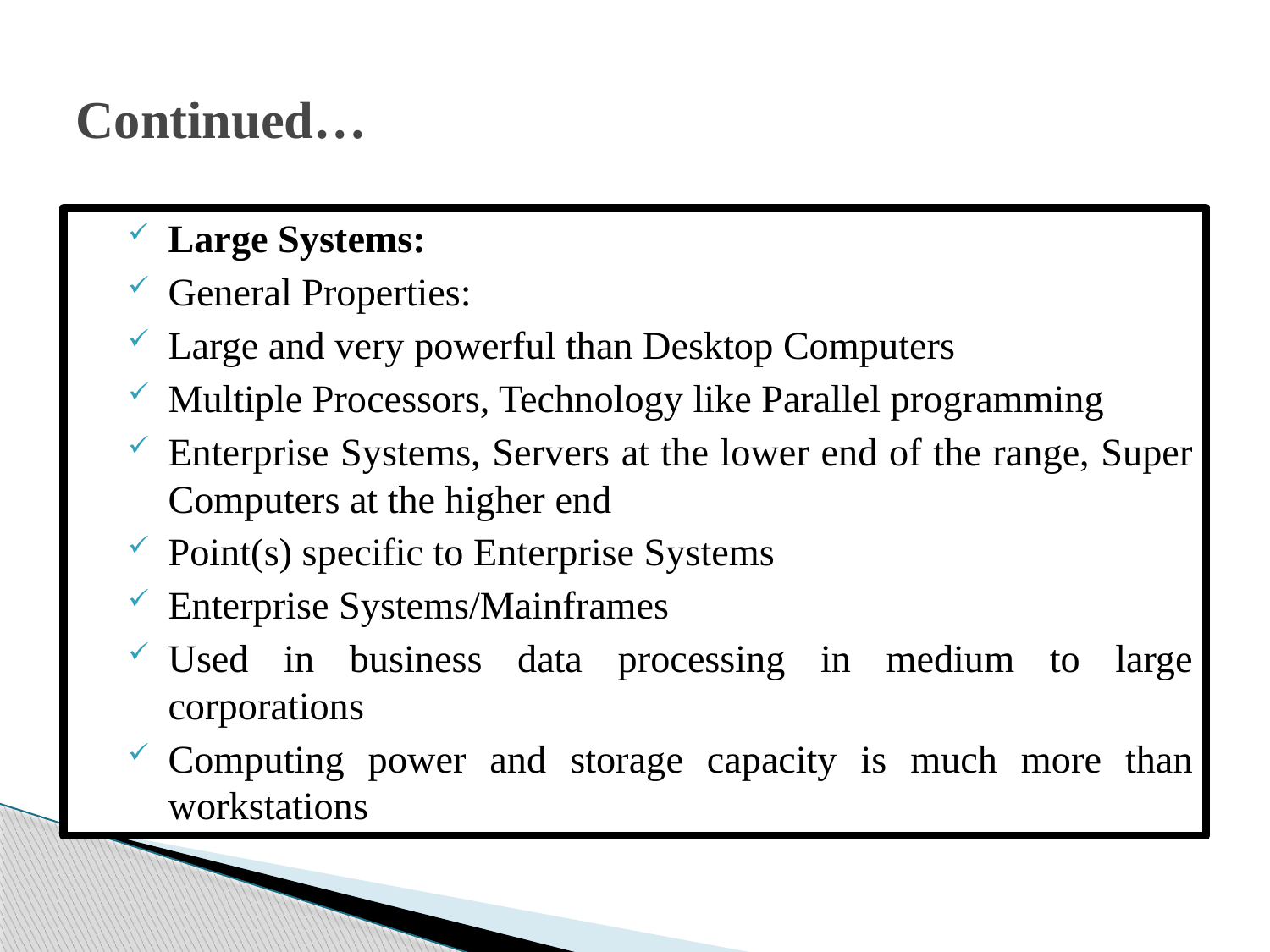

# Continued…
Large Systems:
General Properties:
Large and very powerful than Desktop Computers
Multiple Processors, Technology like Parallel programming
Enterprise Systems, Servers at the lower end of the range, Super Computers at the higher end
Point(s) specific to Enterprise Systems
Enterprise Systems/Mainframes
Used in business data processing in medium to large corporations
Computing power and storage capacity is much more than workstations